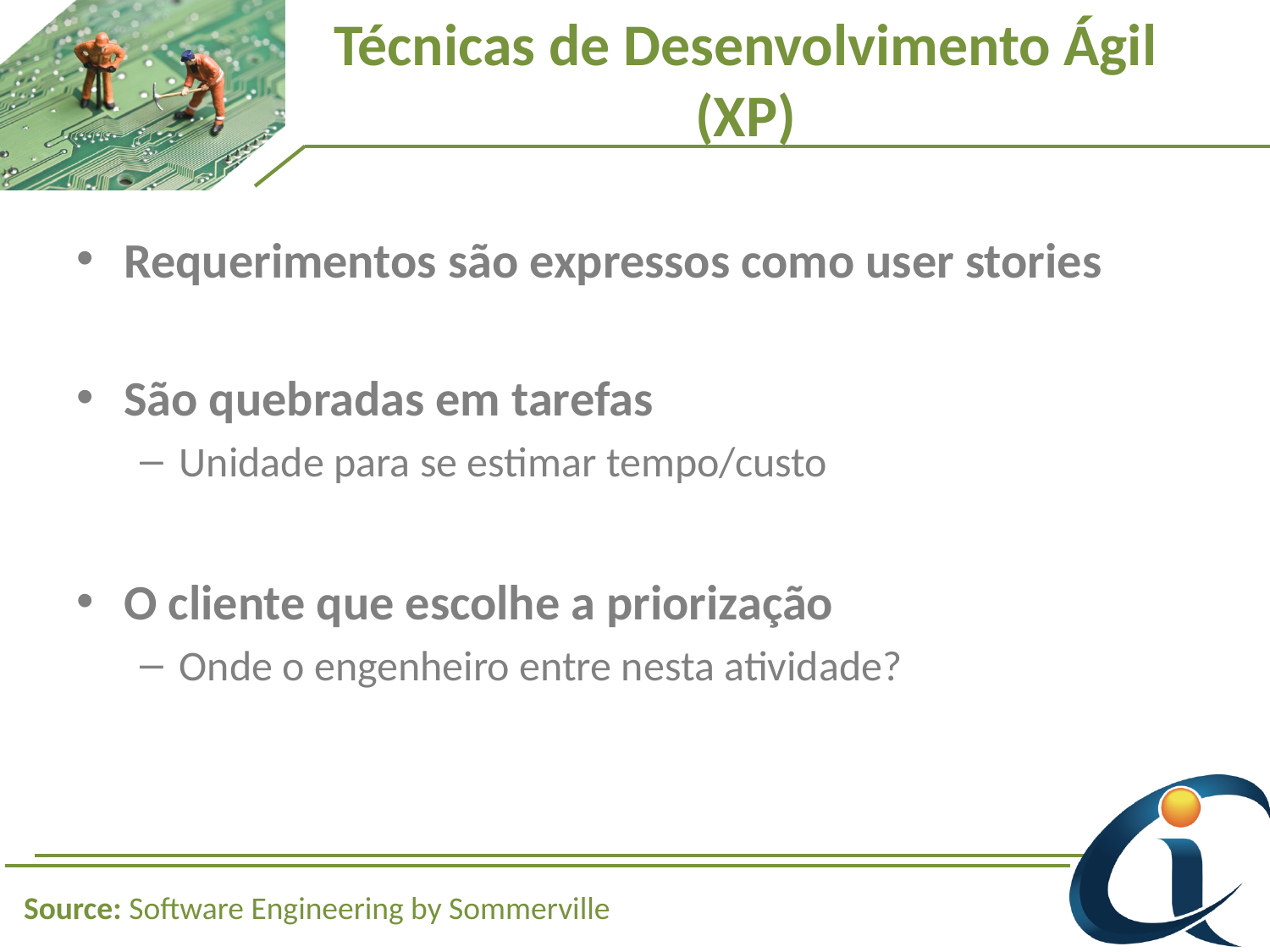

# Técnicas de Desenvolvimento Ágil (XP)
Requerimentos são expressos como user stories

São quebradas em tarefas
Unidade para se estimar tempo/custo

O cliente que escolhe a priorização
Onde o engenheiro entre nesta atividade?